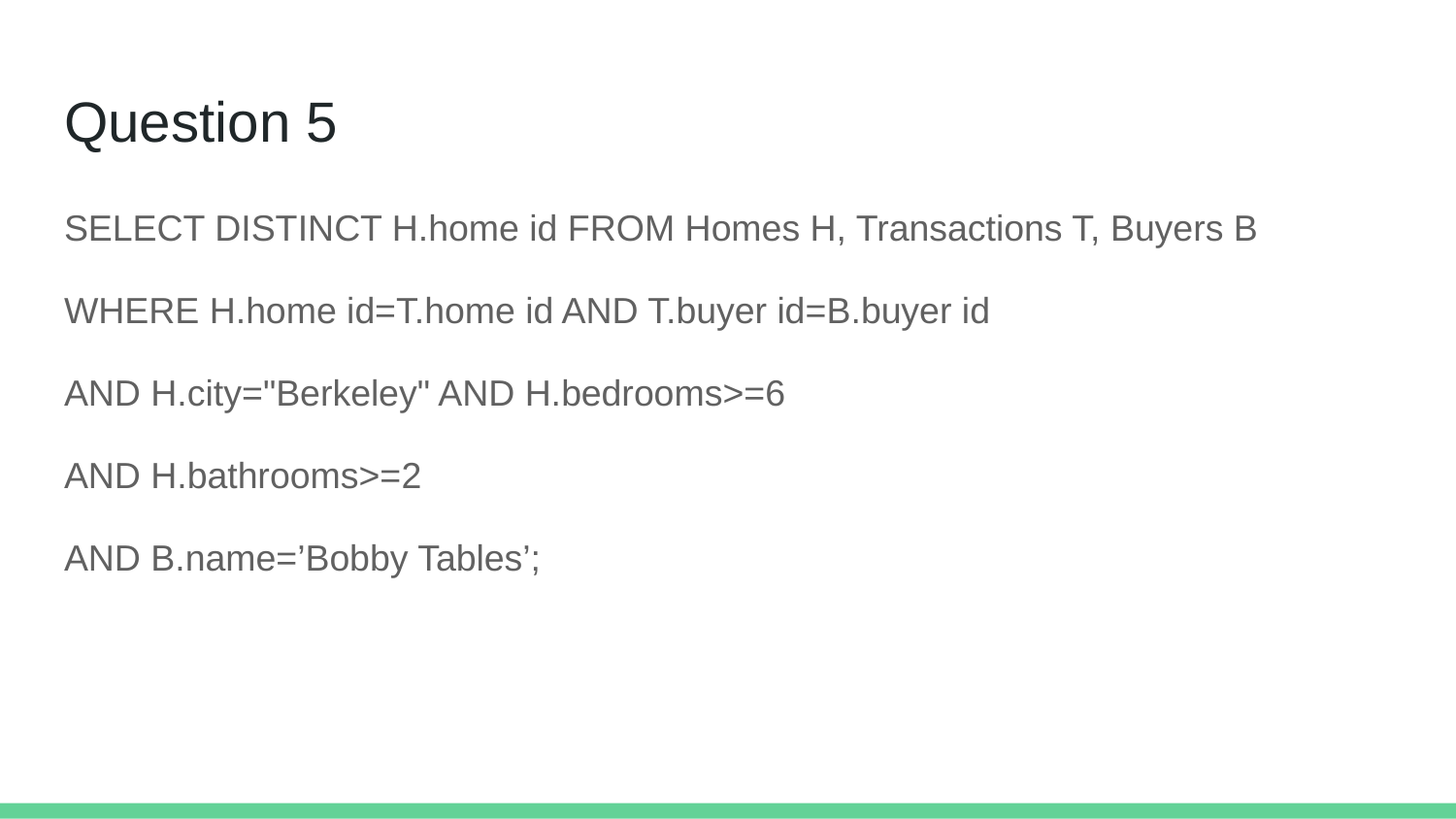

# Question 5
SELECT DISTINCT H.home id FROM Homes H, Transactions T, Buyers B
WHERE H.home id=T.home id AND T.buyer id=B.buyer id
AND H.city="Berkeley" AND H.bedrooms>=6
AND H.bathrooms>=2
AND B.name=’Bobby Tables’;